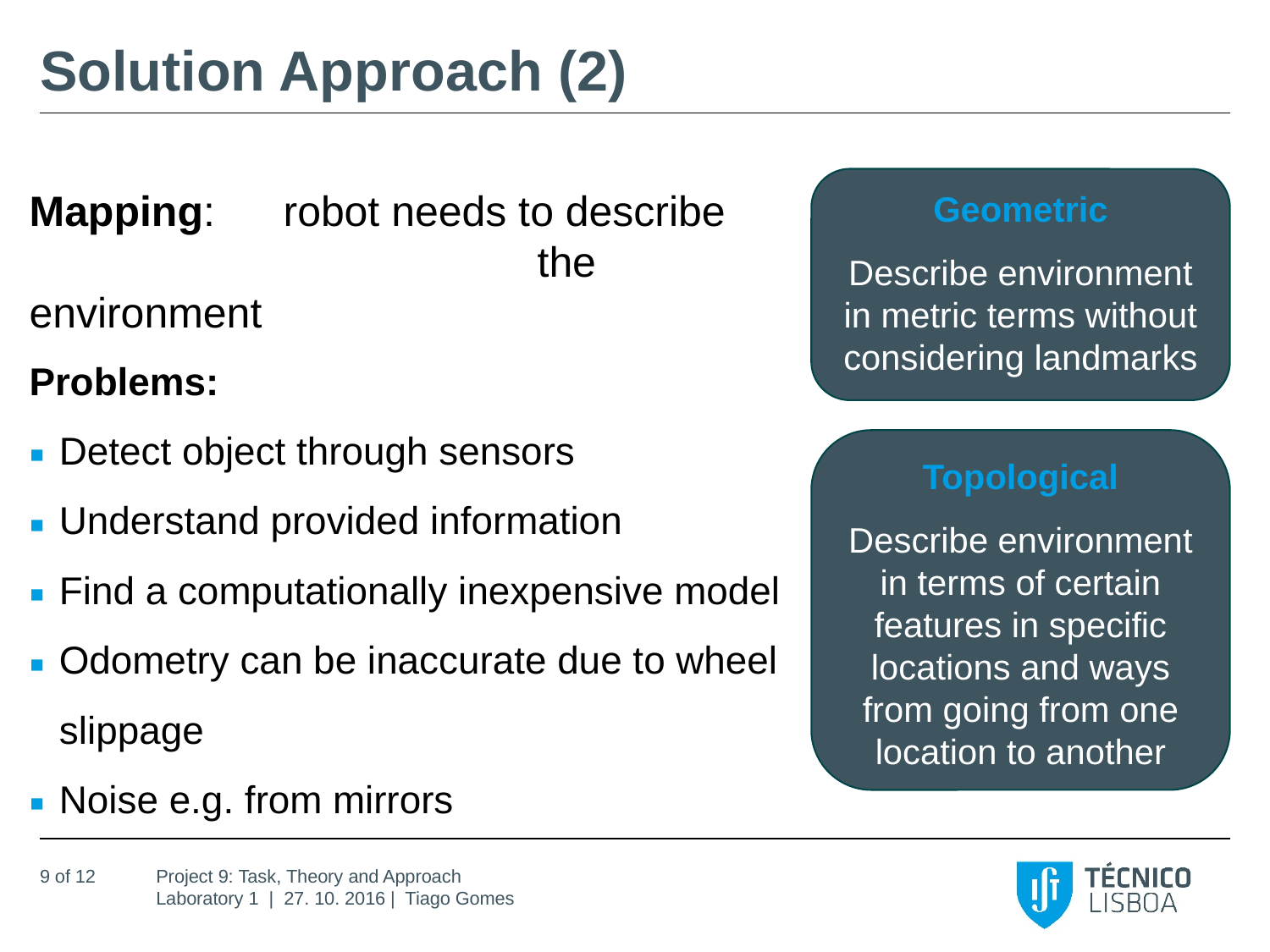

# Solution Approach (2)
Geometric
Describe environment in metric terms without considering landmarks
Mapping: 	robot needs to describe  				the  environment

Problems:
Detect object through sensors
Understand provided information
Find a computationally inexpensive model
Odometry can be inaccurate due to wheel slippage
Noise e.g. from mirrors

Topological
Describe environment in terms of certain features in specific locations and ways from going from one location to another
9 of 12